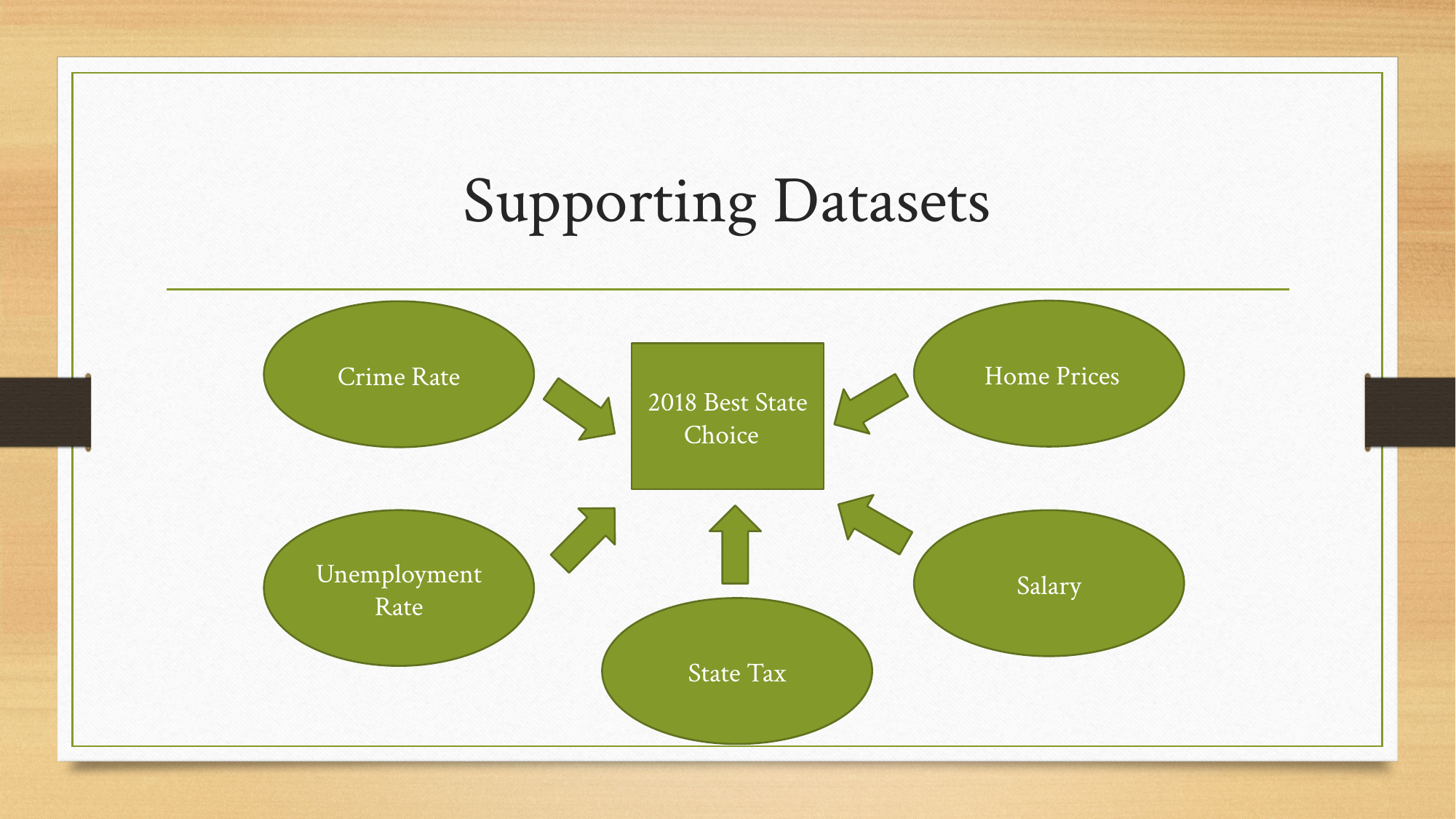

# Supporting Datasets
 Home Prices
Crime Rate
2018 Best State Choice

Unemployment Rate
Salary

State Tax